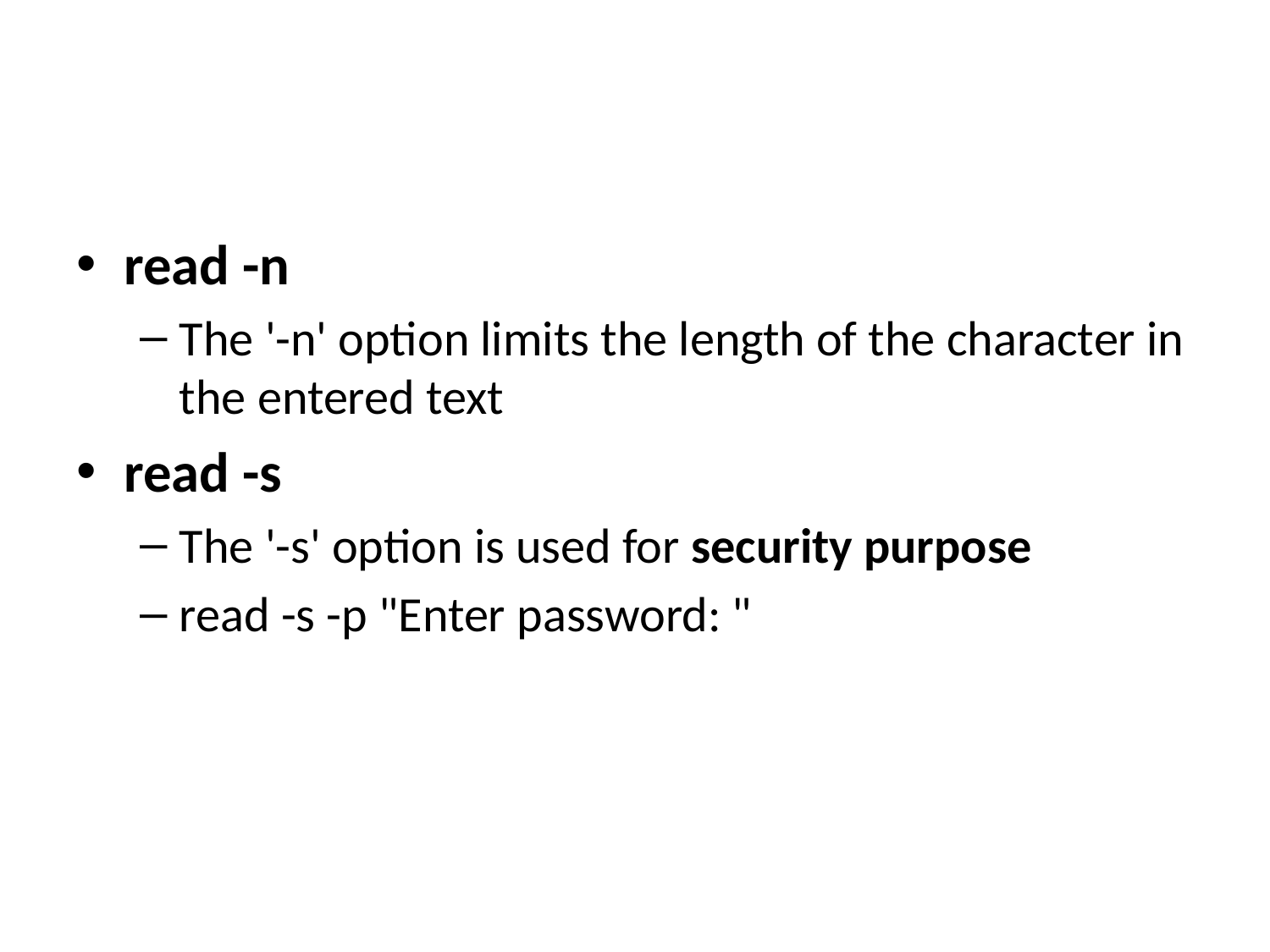

#
read -n
The '-n' option limits the length of the character in the entered text
read -s
The '-s' option is used for security purpose
read -s -p "Enter password: "